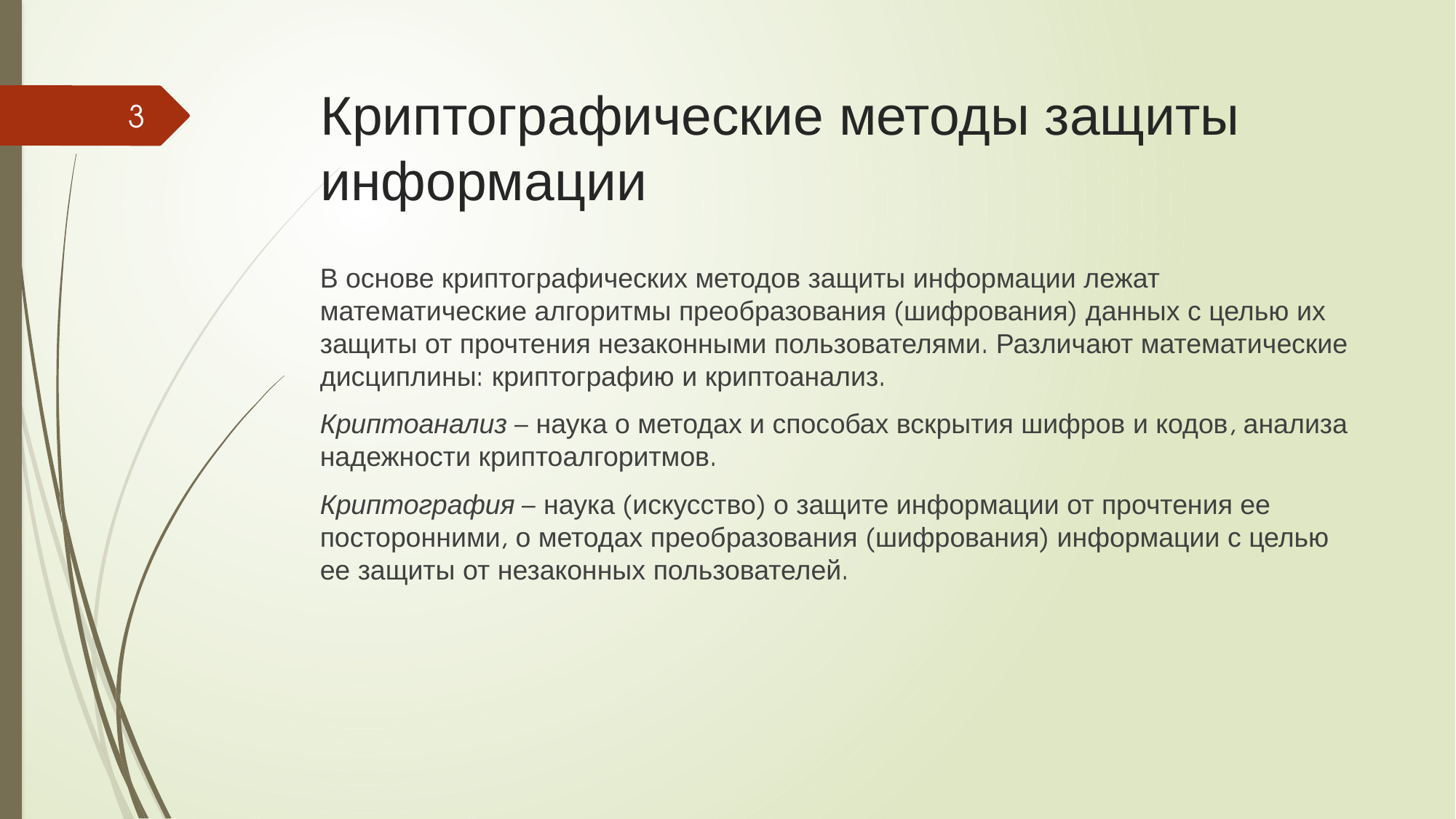

# Криптографические методы защиты информации
3
В основе криптографических методов защиты информации лежат математические алгоритмы преобразования (шифрования) данных с целью их защиты от прочтения незаконными пользователями. Различают математические дисциплины: криптографию и криптоанализ.
Криптоанализ – наука о методах и способах вскрытия шифров и кодов, анализа надежности криптоалгоритмов.
Криптография – наука (искусство) о защите информации от прочтения ее посторонними, о методах преобразования (шифрования) информации с целью ее защиты от незаконных пользователей.